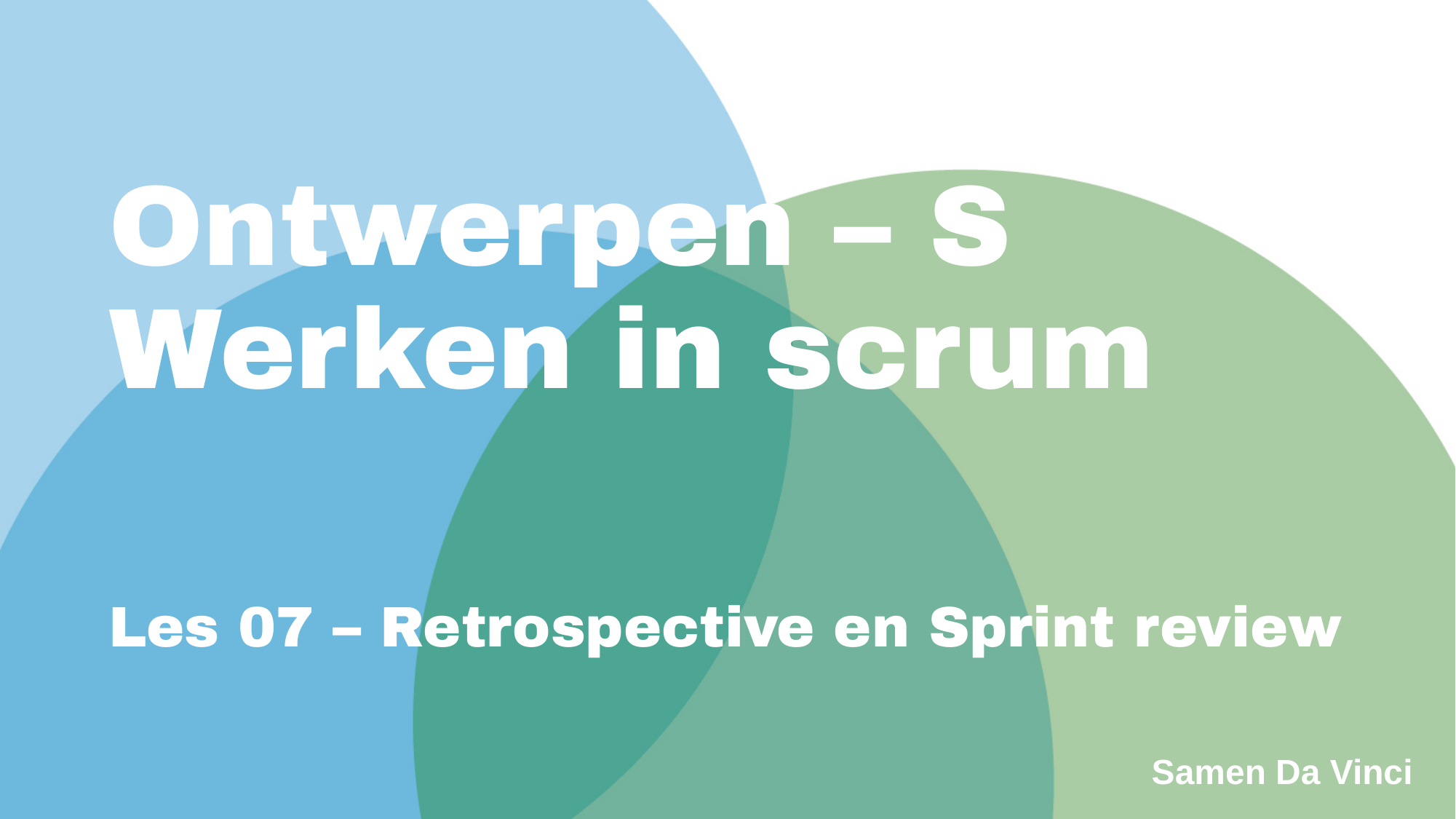

Ontwerpen – S
Werken in scrum
Les 07 – Retrospective en Sprint review
Samen Da Vinci